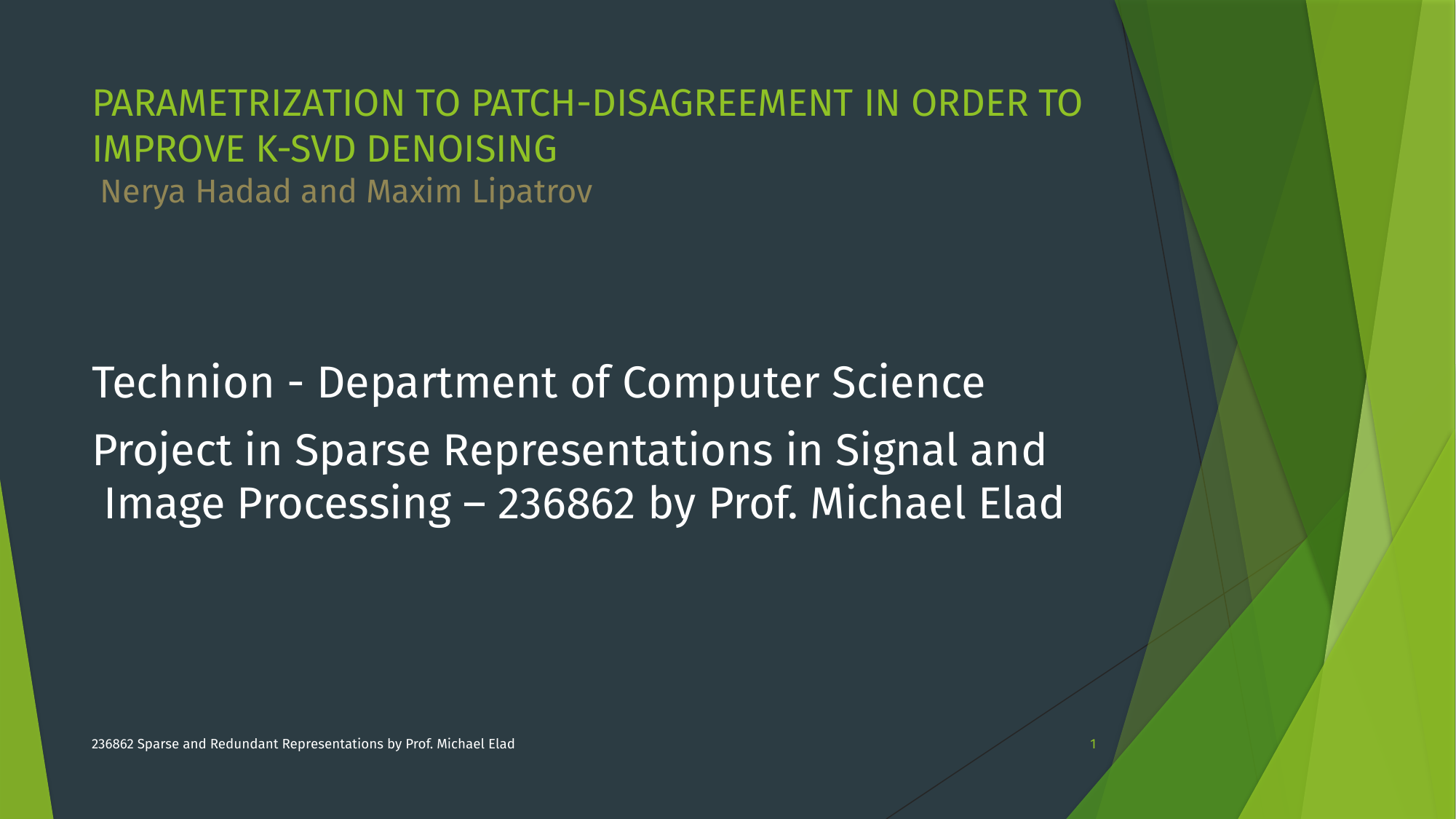

# PARAMETRIZATION TO PATCH-DISAGREEMENT IN ORDER TO IMPROVE K-SVD DENOISING Nerya Hadad and Maxim Lipatrov
Technion - Department of Computer Science
Project in Sparse Representations in Signal and Image Processing – 236862 by Prof. Michael Elad
https://github.com/neryah/PATCH-DISAGREEMENT-AS-A-WAY-TO-IMPROVE-K-SVD-DENOISING-implementation-and-improvement

236862 Sparse and Redundant Representations by Prof. Michael Elad
1